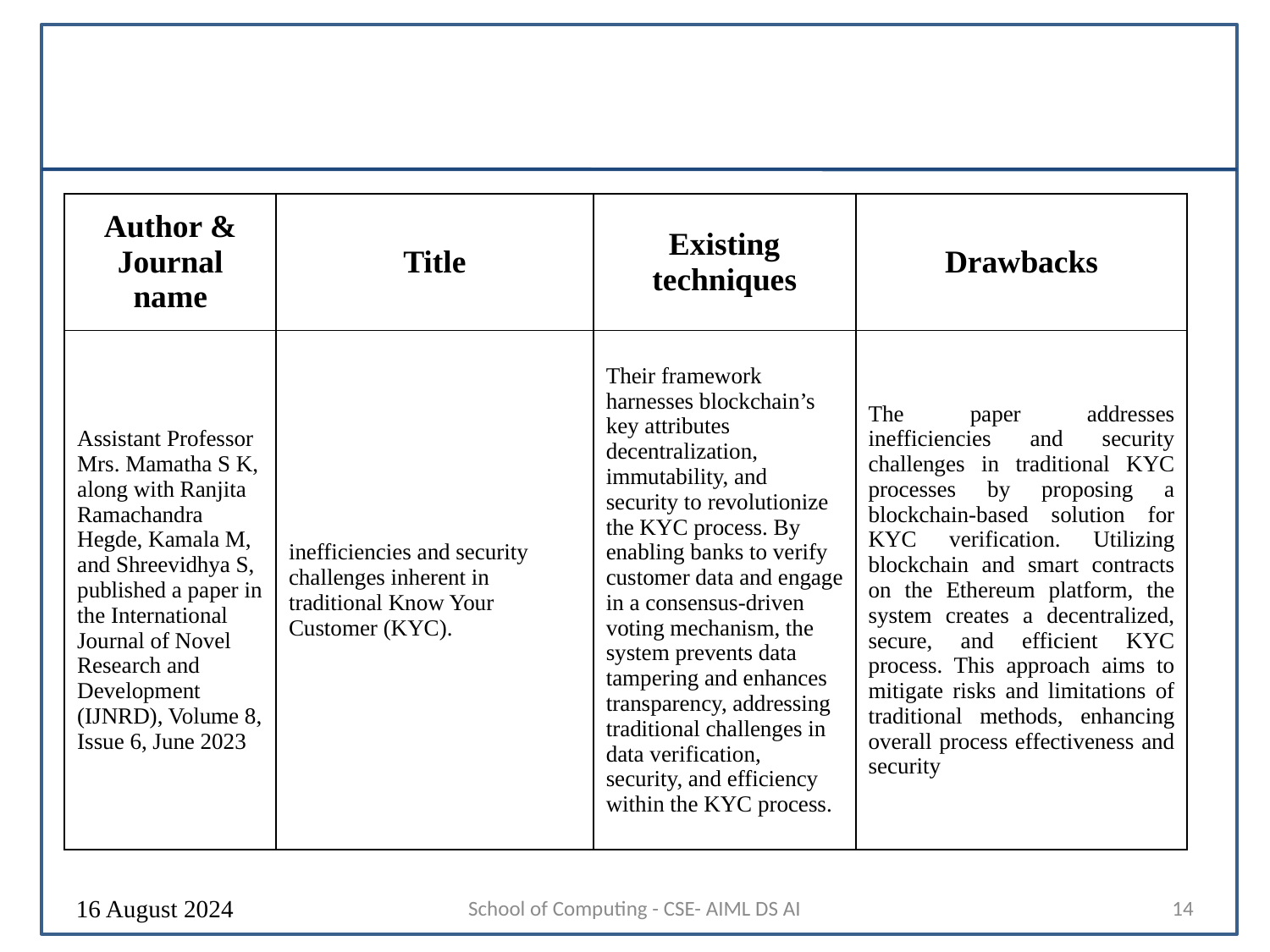

| Author & Journal name | Title | Existing techniques | Drawbacks |
| --- | --- | --- | --- |
| Assistant Professor Mrs. Mamatha S K, along with Ranjita Ramachandra Hegde, Kamala M, and Shreevidhya S, published a paper in the International Journal of Novel Research and Development (IJNRD), Volume 8, Issue 6, June 2023 | inefficiencies and security challenges inherent in traditional Know Your Customer (KYC). | Their framework harnesses blockchain’s key attributes decentralization, immutability, and security to revolutionize the KYC process. By enabling banks to verify customer data and engage in a consensus-driven voting mechanism, the system prevents data tampering and enhances transparency, addressing traditional challenges in data verification, security, and efficiency within the KYC process. | The paper addresses inefficiencies and security challenges in traditional KYC processes by proposing a blockchain-based solution for KYC verification. Utilizing blockchain and smart contracts on the Ethereum platform, the system creates a decentralized, secure, and efficient KYC process. This approach aims to mitigate risks and limitations of traditional methods, enhancing overall process effectiveness and security |
16 August 2024
School of Computing - CSE- AIML DS AI
14